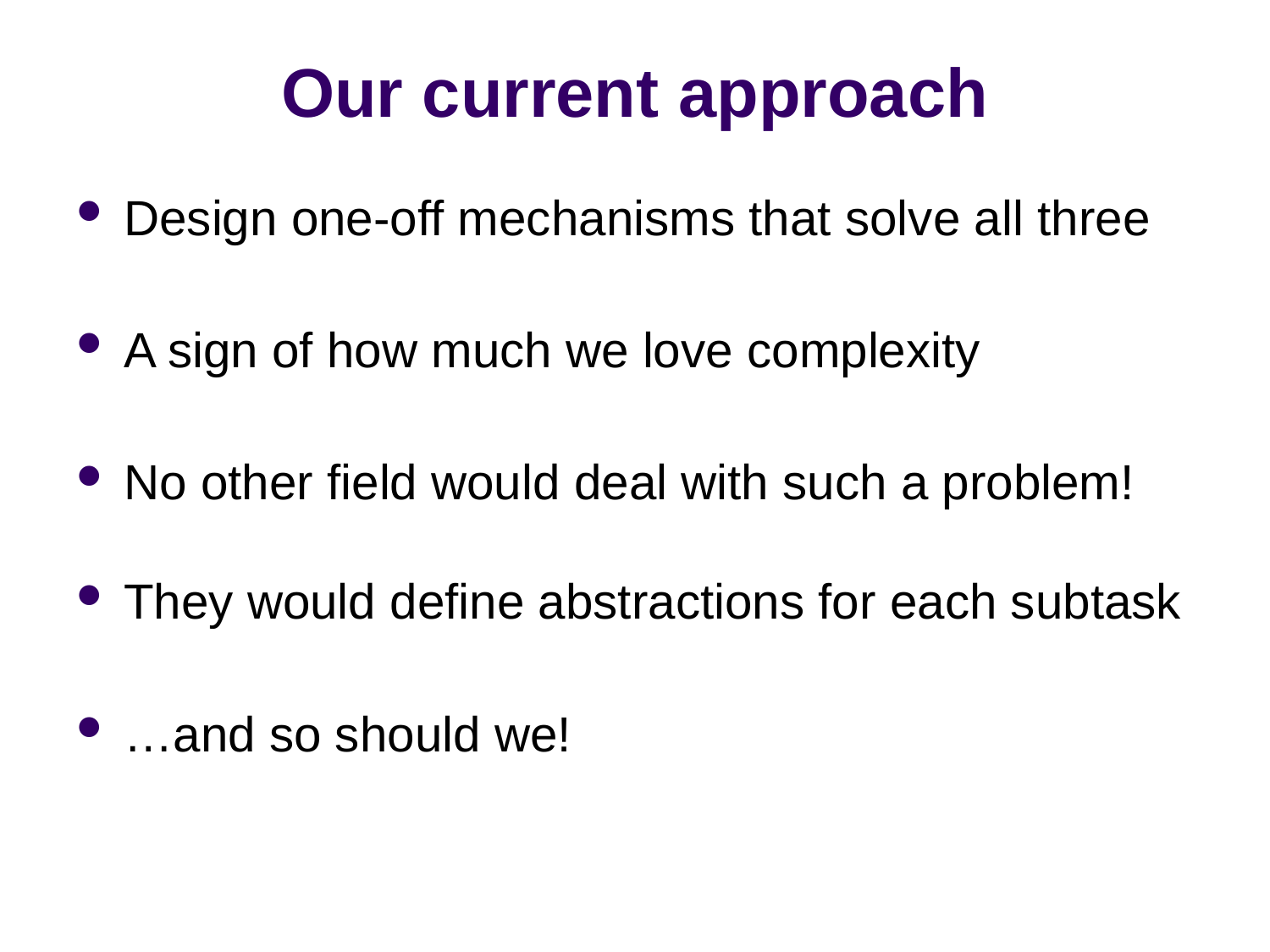

# Our current approach
Design one-off mechanisms that solve all three

A sign of how much we love complexity

No other field would deal with such a problem!

They would define abstractions for each subtask

…and so should we!